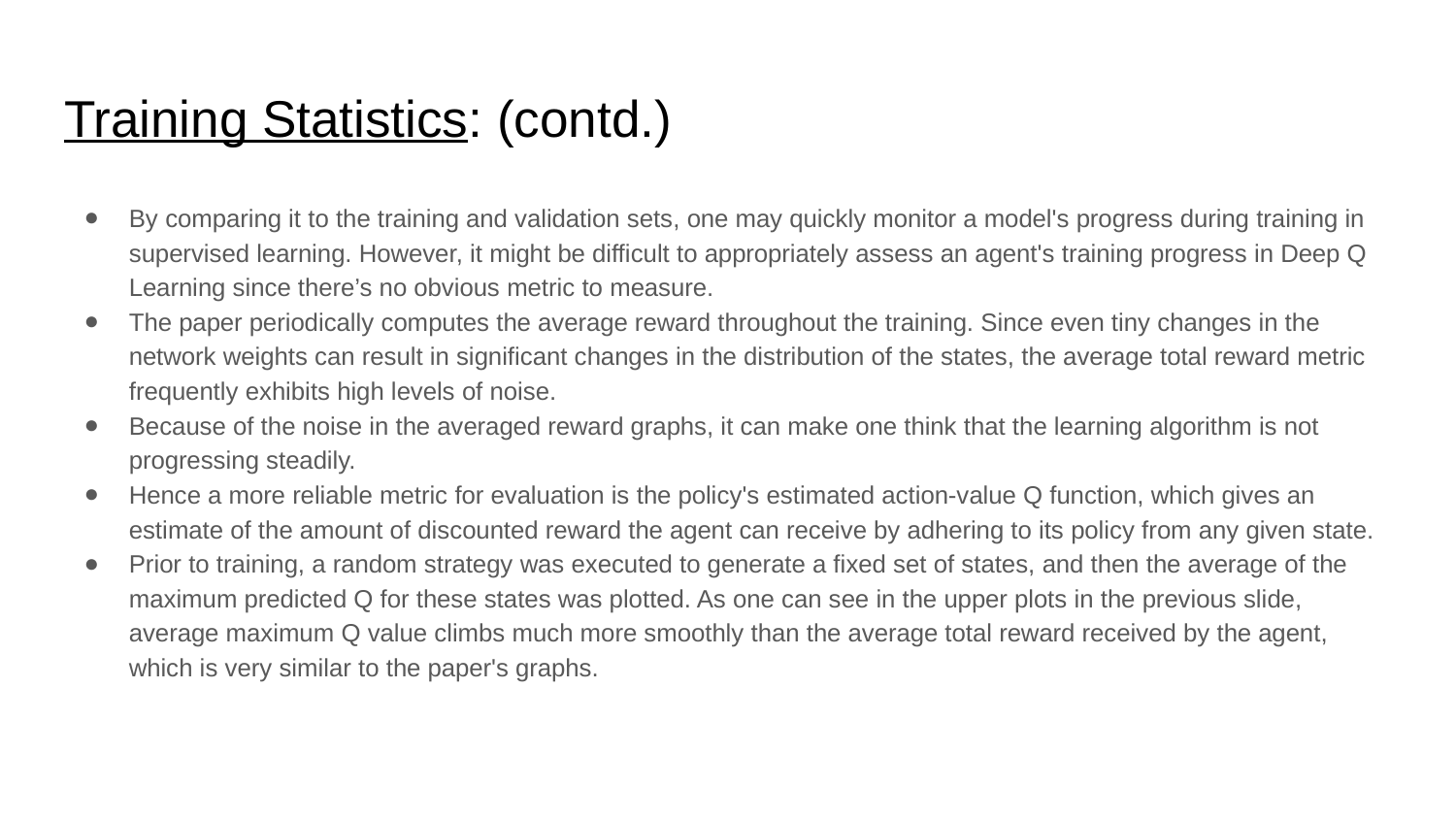

# Training Statistics: (contd.)
By comparing it to the training and validation sets, one may quickly monitor a model's progress during training in supervised learning. However, it might be difficult to appropriately assess an agent's training progress in Deep Q Learning since there’s no obvious metric to measure.
The paper periodically computes the average reward throughout the training. Since even tiny changes in the network weights can result in significant changes in the distribution of the states, the average total reward metric frequently exhibits high levels of noise.
Because of the noise in the averaged reward graphs, it can make one think that the learning algorithm is not progressing steadily.
Hence a more reliable metric for evaluation is the policy's estimated action-value Q function, which gives an estimate of the amount of discounted reward the agent can receive by adhering to its policy from any given state.
Prior to training, a random strategy was executed to generate a fixed set of states, and then the average of the maximum predicted Q for these states was plotted. As one can see in the upper plots in the previous slide, average maximum Q value climbs much more smoothly than the average total reward received by the agent, which is very similar to the paper's graphs.